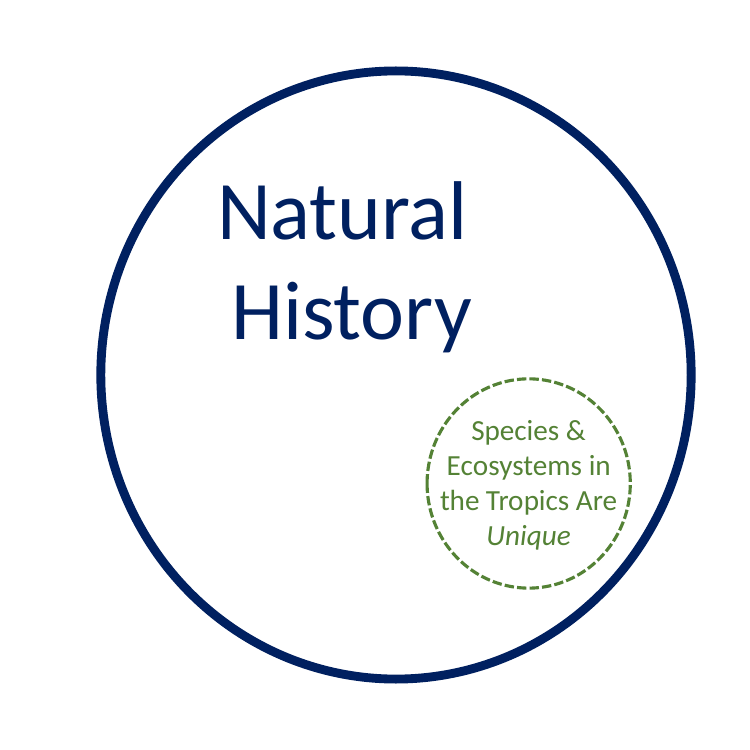

Natural
History

Species & Ecosystems in the Tropics Are Unique